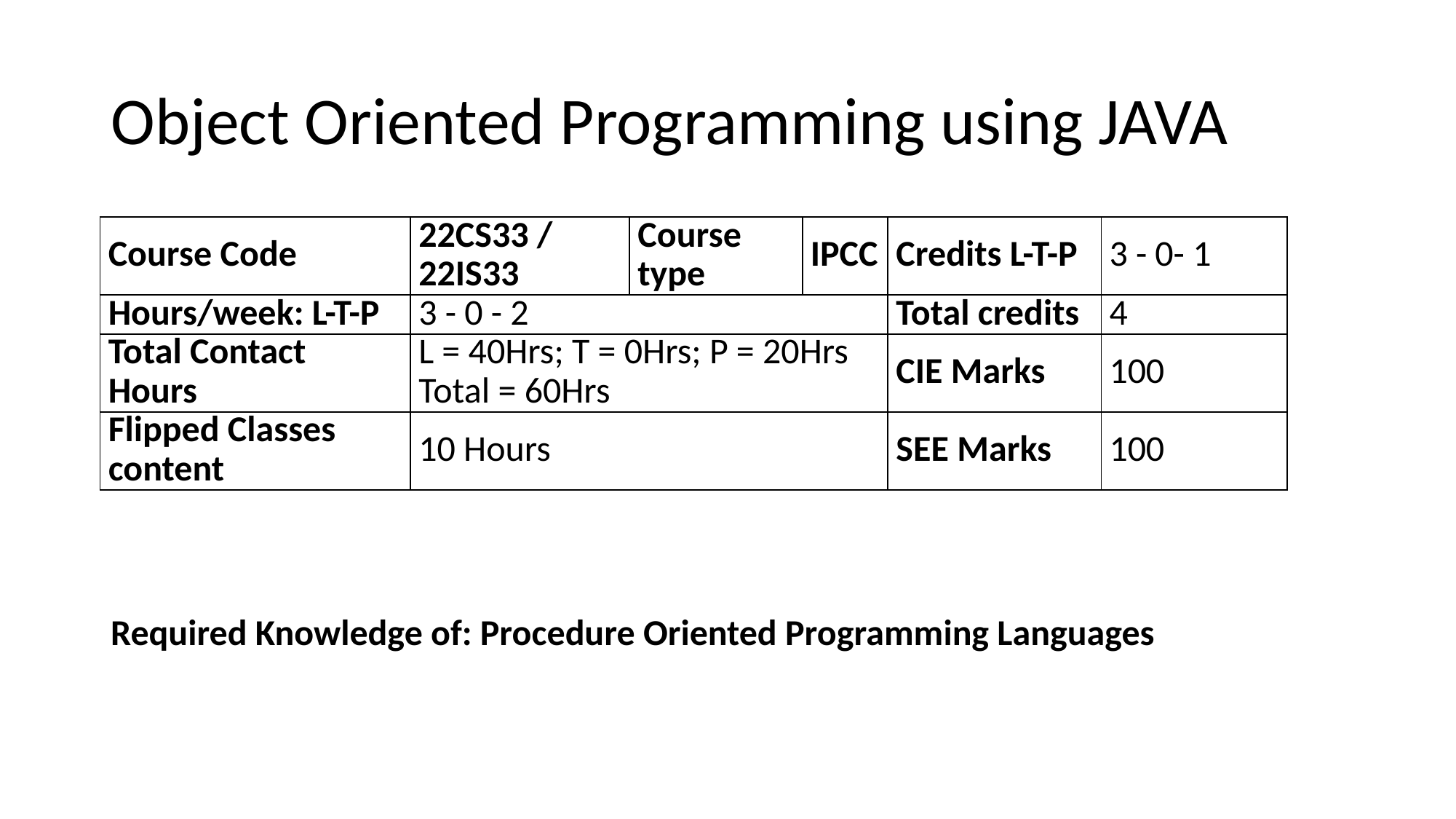

# Object Oriented Programming using JAVA
| Course Code | 22CS33 / 22IS33 | Course type | IPCC | Credits L-T-P | 3 - 0- 1 |
| --- | --- | --- | --- | --- | --- |
| Hours/week: L-T-P | 3 - 0 - 2 |  |  | Total credits | 4 |
| Total Contact Hours | L = 40Hrs; T = 0Hrs; P = 20Hrs Total = 60Hrs |  |  | CIE Marks | 100 |
| Flipped Classes content | 10 Hours |  |  | SEE Marks | 100 |
Required Knowledge of: Procedure Oriented Programming Languages